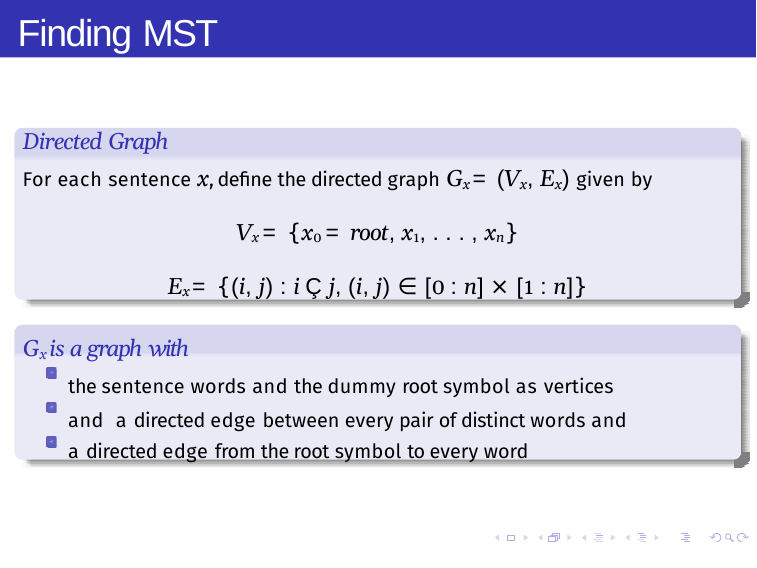

# Finding MST
Directed Graph
For each sentence x, define the directed graph Gx = (Vx, Ex) given by
Vx = {x0 = root, x1, . . . , xn}
Ex = {(i, j) : i Ç j, (i, j) ∈ [0 : n] × [1 : n]}
Gx is a graph with
the sentence words and the dummy root symbol as vertices and  a directed edge between every pair of distinct words and
a directed edge from the root symbol to every word

MST-based Dependency Parsing
Week 6, Lecture 4
8 / 16